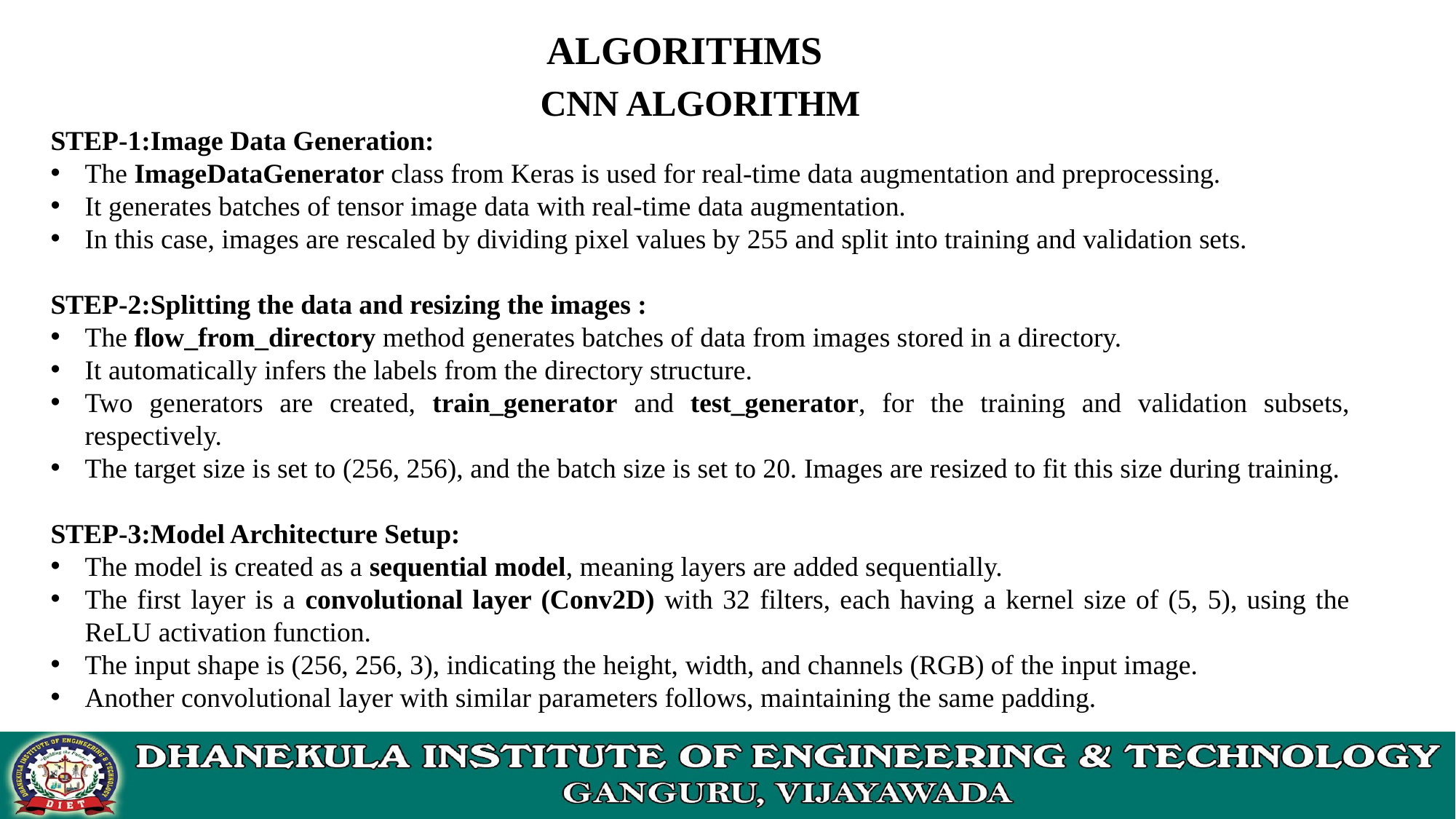

ALGORITHMS
CNN ALGORITHM
STEP-1:Image Data Generation:
The ImageDataGenerator class from Keras is used for real-time data augmentation and preprocessing.
It generates batches of tensor image data with real-time data augmentation.
In this case, images are rescaled by dividing pixel values by 255 and split into training and validation sets.

STEP-2:Splitting the data and resizing the images :
The flow_from_directory method generates batches of data from images stored in a directory.
It automatically infers the labels from the directory structure.
Two generators are created, train_generator and test_generator, for the training and validation subsets, respectively.
The target size is set to (256, 256), and the batch size is set to 20. Images are resized to fit this size during training.

STEP-3:Model Architecture Setup:
The model is created as a sequential model, meaning layers are added sequentially.
The first layer is a convolutional layer (Conv2D) with 32 filters, each having a kernel size of (5, 5), using the ReLU activation function.
The input shape is (256, 256, 3), indicating the height, width, and channels (RGB) of the input image.
Another convolutional layer with similar parameters follows, maintaining the same padding.